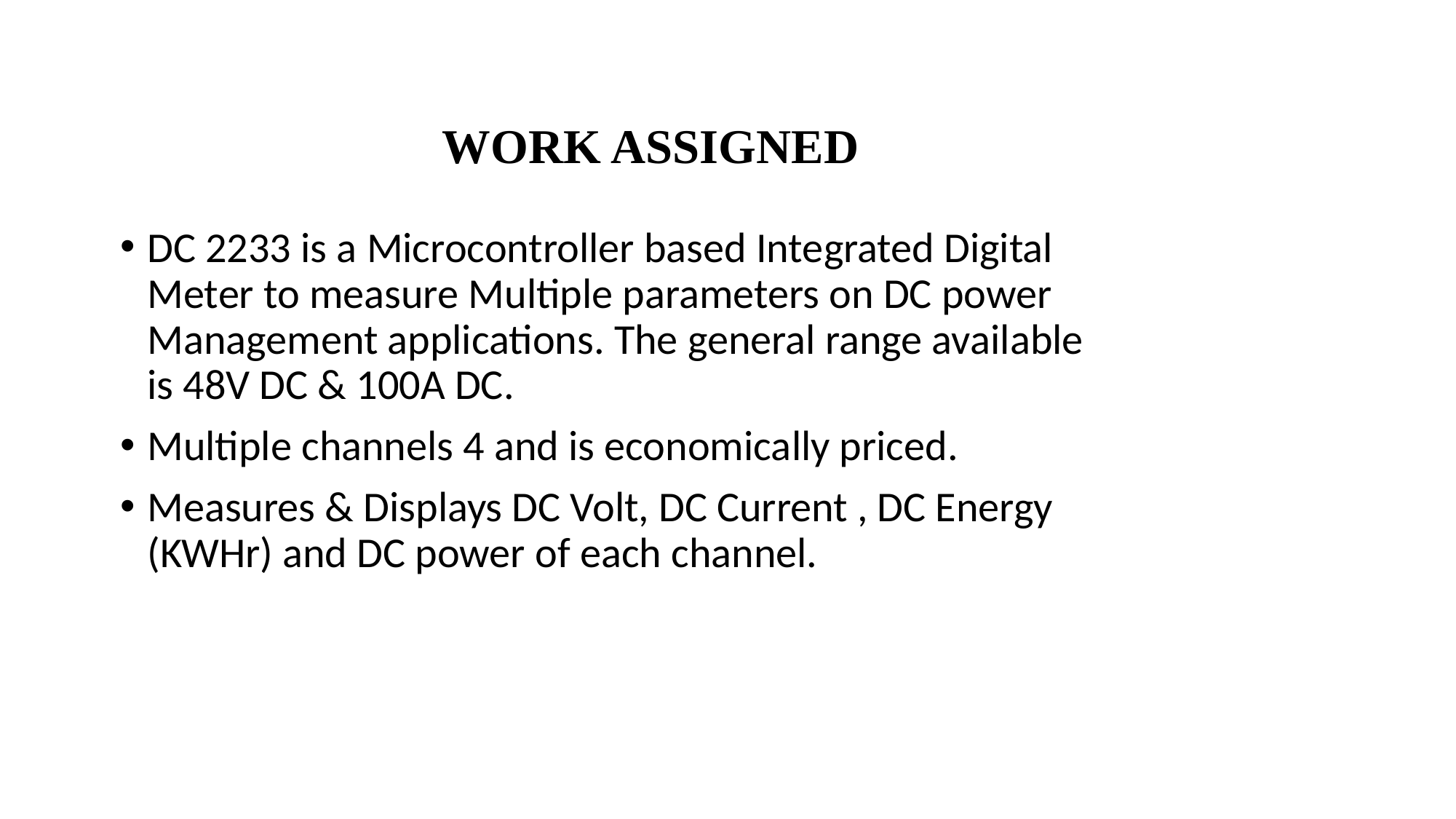

# WORK ASSIGNED
DC 2233 is a Microcontroller based Integrated Digital Meter to measure Multiple parameters on DC power Management applications. The general range available is 48V DC & 100A DC.
Multiple channels 4 and is economically priced.
Measures & Displays DC Volt, DC Current , DC Energy (KWHr) and DC power of each channel.